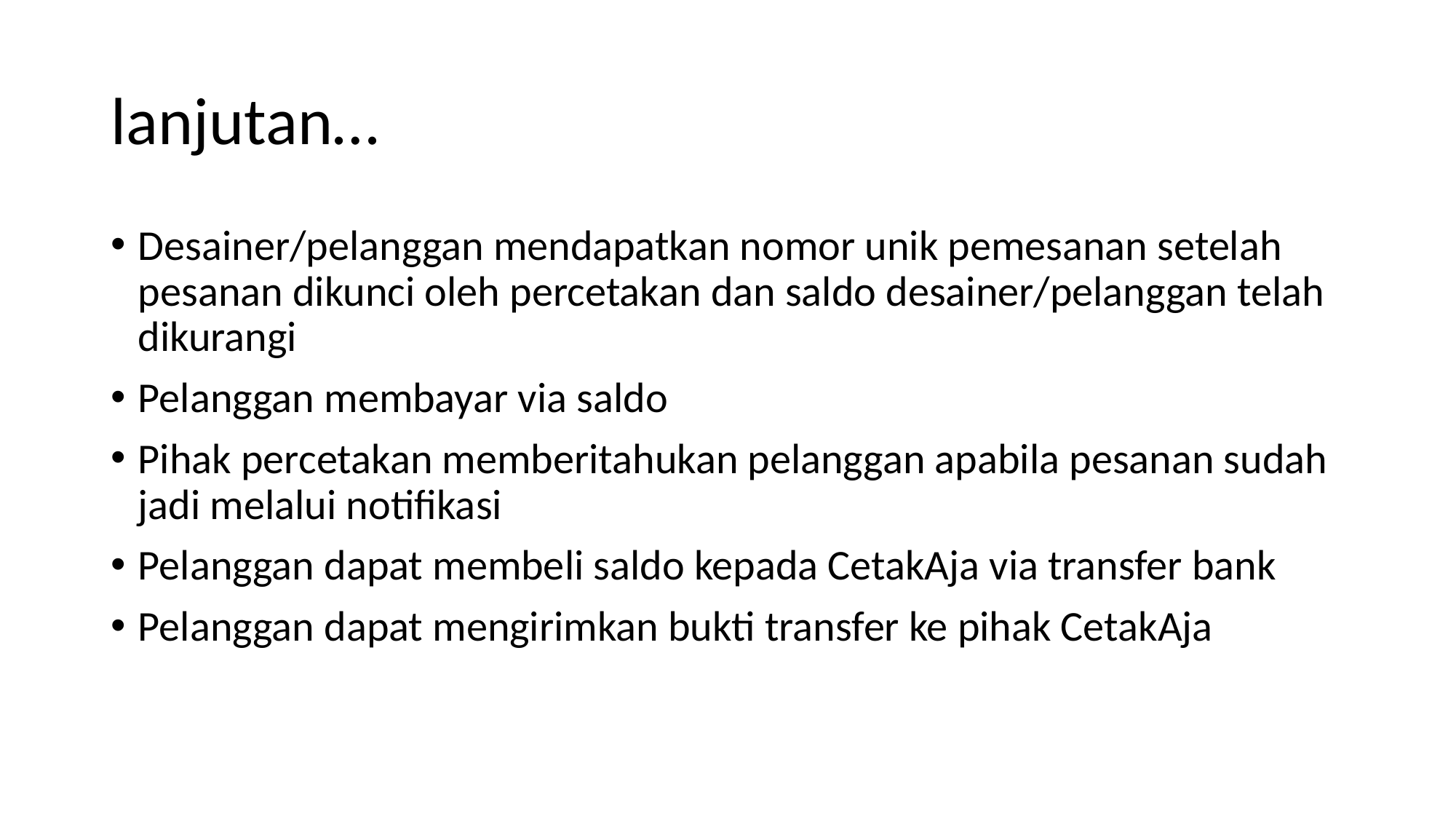

# lanjutan…
Desainer/pelanggan mendapatkan nomor unik pemesanan setelah pesanan dikunci oleh percetakan dan saldo desainer/pelanggan telah dikurangi
Pelanggan membayar via saldo
Pihak percetakan memberitahukan pelanggan apabila pesanan sudah jadi melalui notifikasi
Pelanggan dapat membeli saldo kepada CetakAja via transfer bank
Pelanggan dapat mengirimkan bukti transfer ke pihak CetakAja